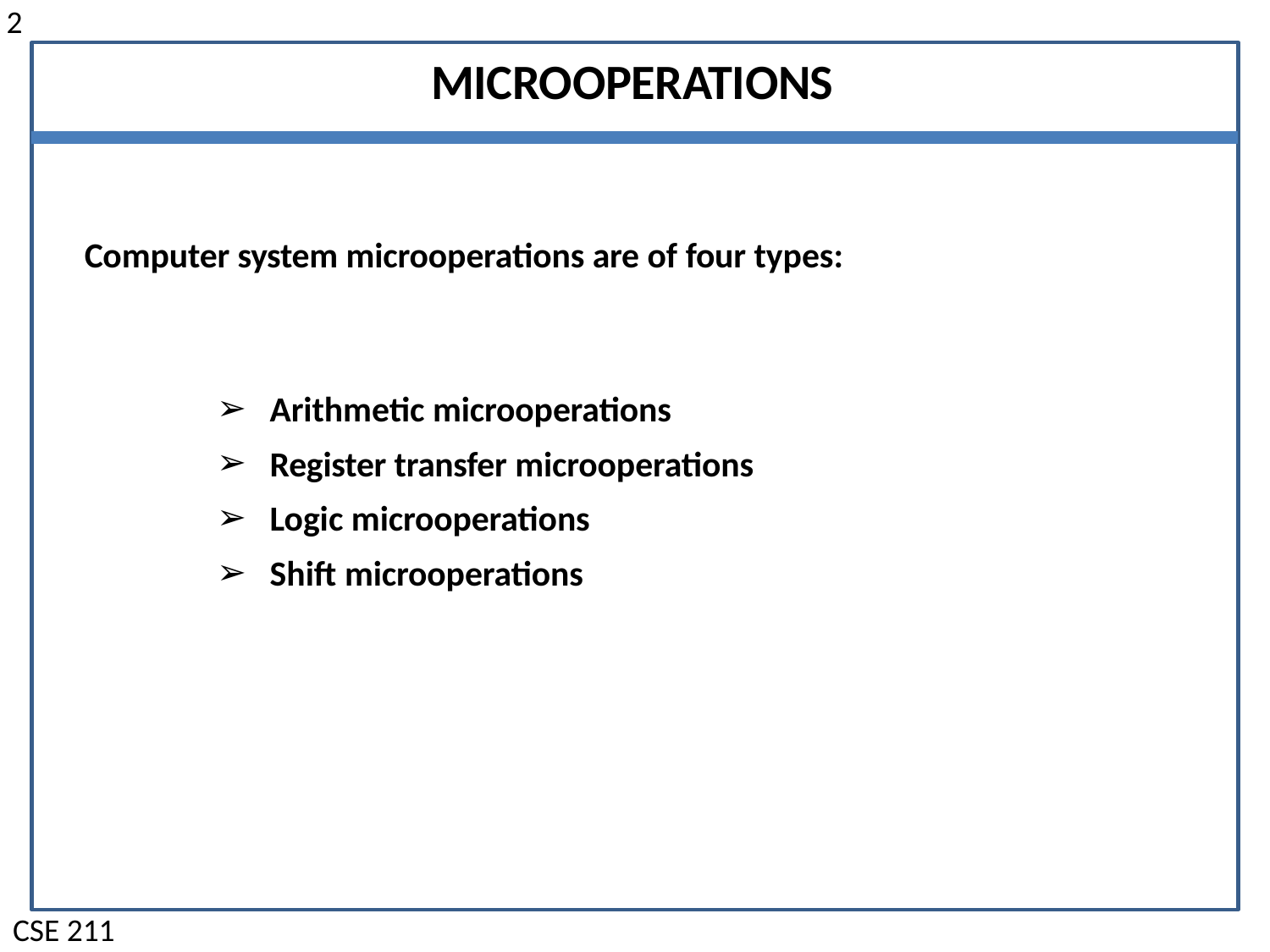

2
# MICROOPERATIONS

Computer system microoperations are of four types:

Arithmetic microoperations
Register transfer microoperations
Logic microoperations
Shift microoperations
CSE 211